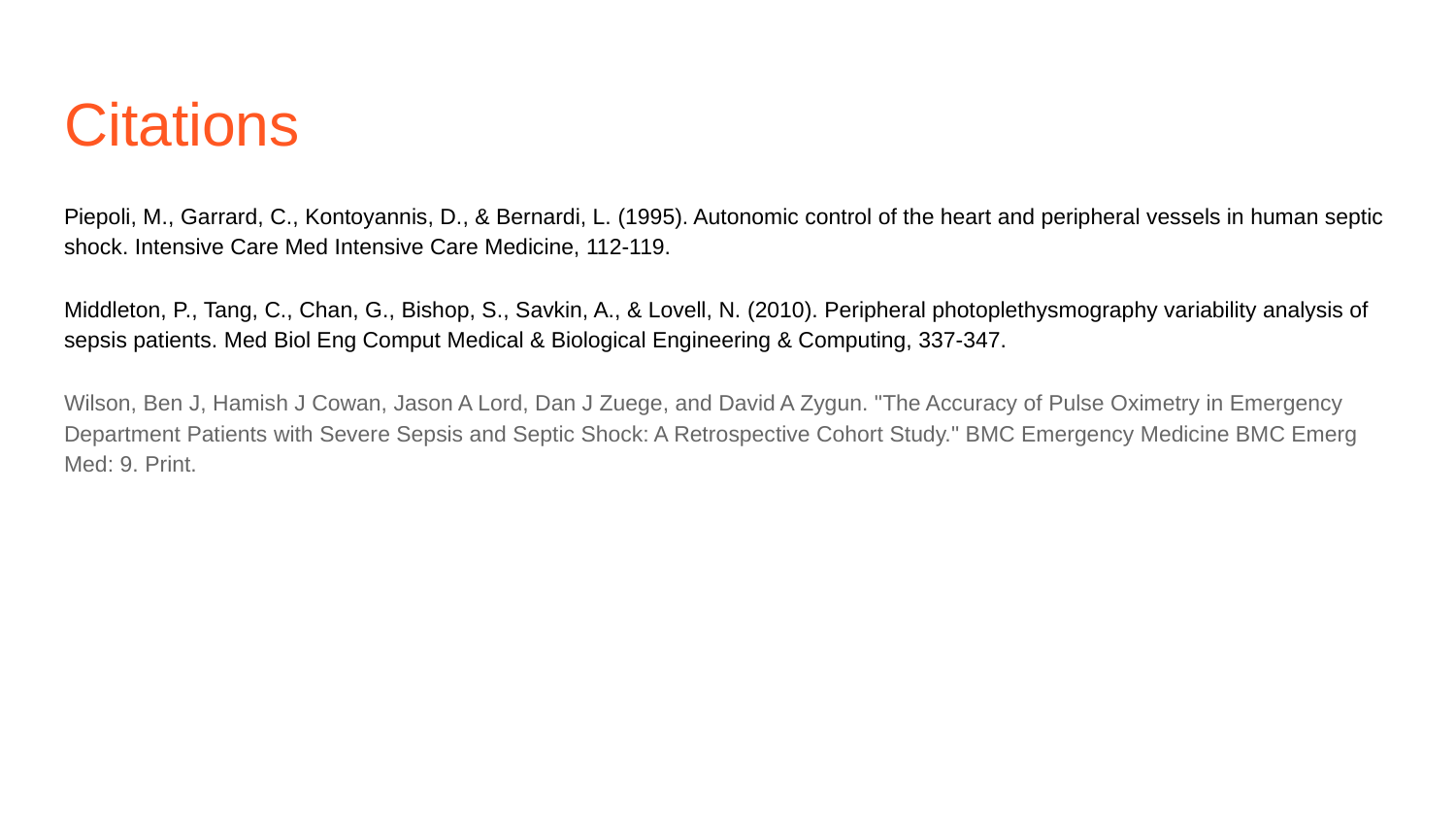

# Citations
Piepoli, M., Garrard, C., Kontoyannis, D., & Bernardi, L. (1995). Autonomic control of the heart and peripheral vessels in human septic shock. Intensive Care Med Intensive Care Medicine, 112-119.
Middleton, P., Tang, C., Chan, G., Bishop, S., Savkin, A., & Lovell, N. (2010). Peripheral photoplethysmography variability analysis of sepsis patients. Med Biol Eng Comput Medical & Biological Engineering & Computing, 337-347.
Wilson, Ben J, Hamish J Cowan, Jason A Lord, Dan J Zuege, and David A Zygun. "The Accuracy of Pulse Oximetry in Emergency Department Patients with Severe Sepsis and Septic Shock: A Retrospective Cohort Study." BMC Emergency Medicine BMC Emerg Med: 9. Print.